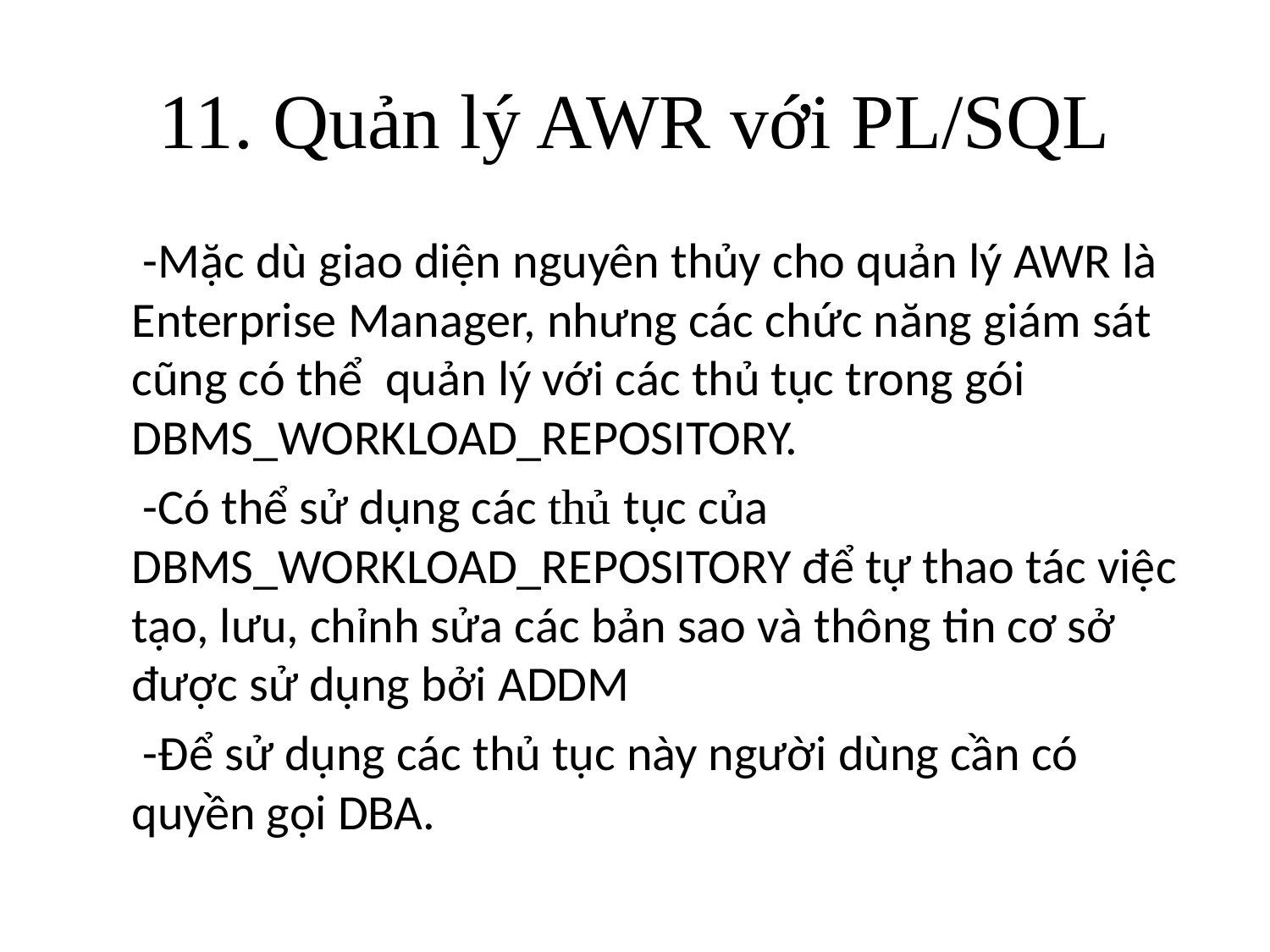

# 11. Quản lý AWR với PL/SQL
 -Mặc dù giao diện nguyên thủy cho quản lý AWR là Enterprise Manager, nhưng các chức năng giám sát cũng có thể  quản lý với các thủ tục trong gói DBMS_WORKLOAD_REPOSITORY.
 -Có thể sử dụng các thủ tục của DBMS_WORKLOAD_REPOSITORY để tự thao tác việc tạo, lưu, chỉnh sửa các bản sao và thông tin cơ sở được sử dụng bởi ADDM
 -Để sử dụng các thủ tục này người dùng cần có quyền gọi DBA.